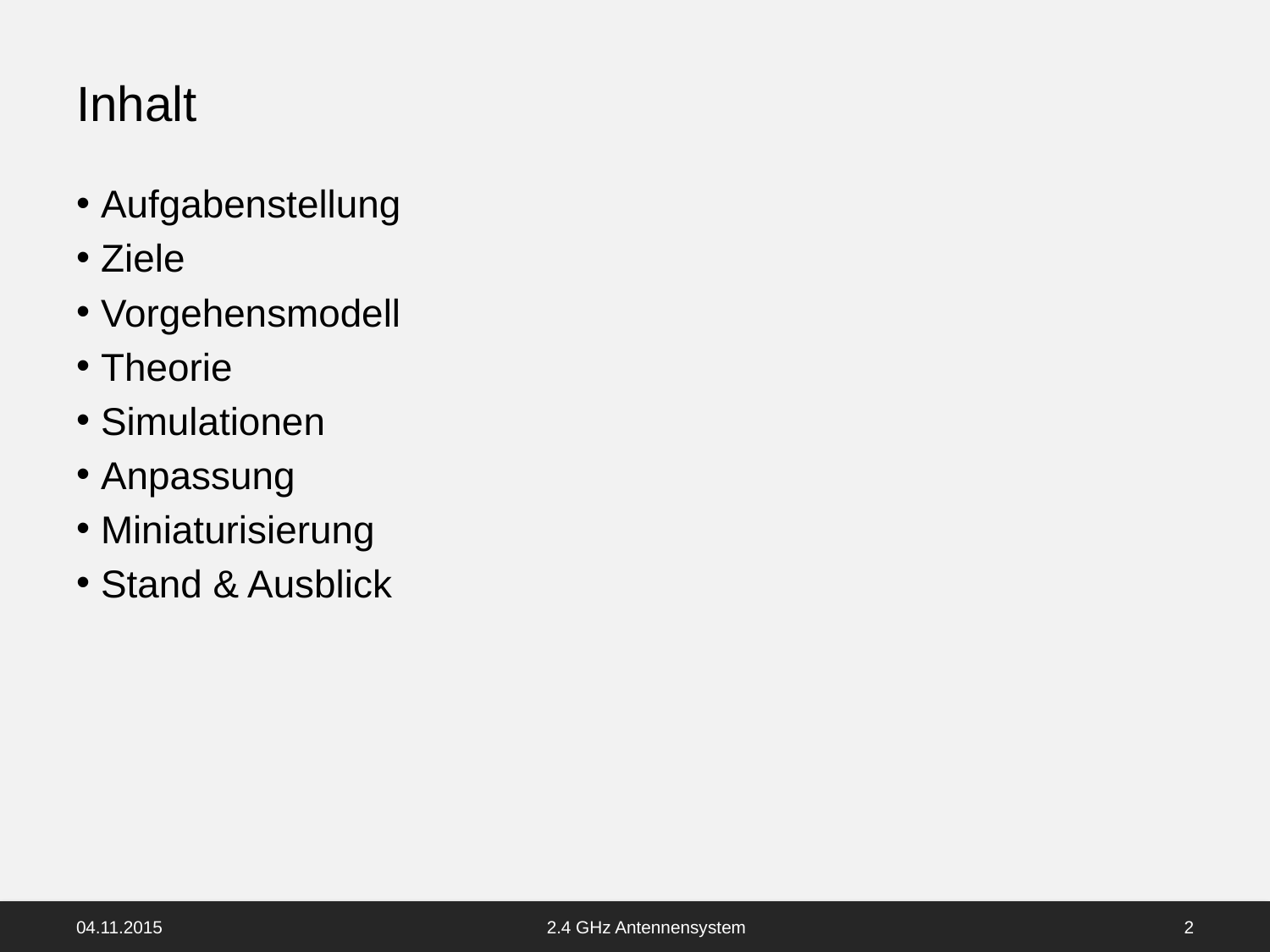

# Inhalt
Aufgabenstellung
Ziele
Vorgehensmodell
Theorie
Simulationen
Anpassung
Miniaturisierung
Stand & Ausblick

04.11.2015
2.4 GHz Antennensystem
2